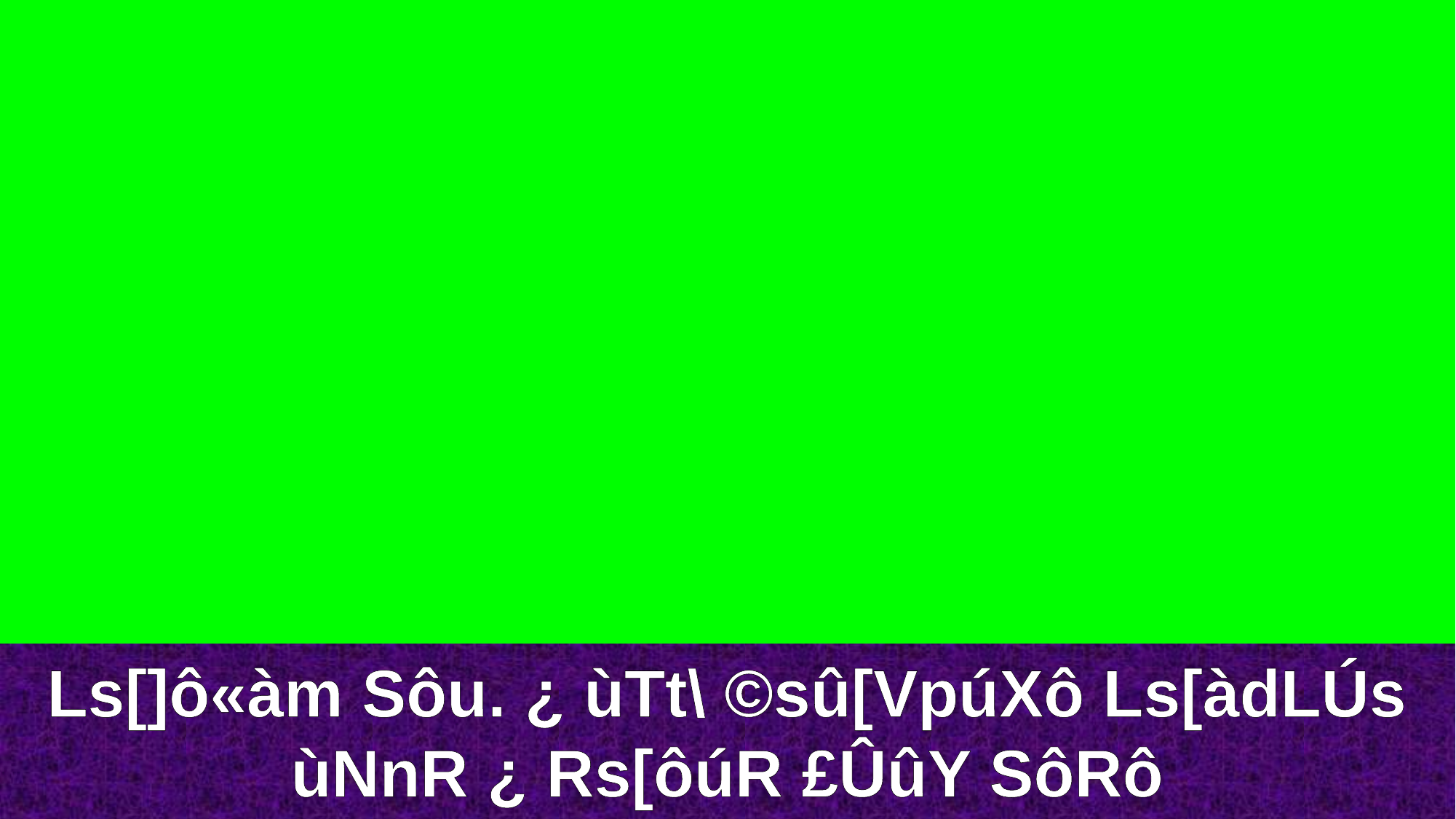

Ls[]ô«àm Sôu. ¿ ùTt\ ©sû[VpúXô Ls[àdLÚs ùNnR ¿ Rs[ôúR £ÛûY SôRô